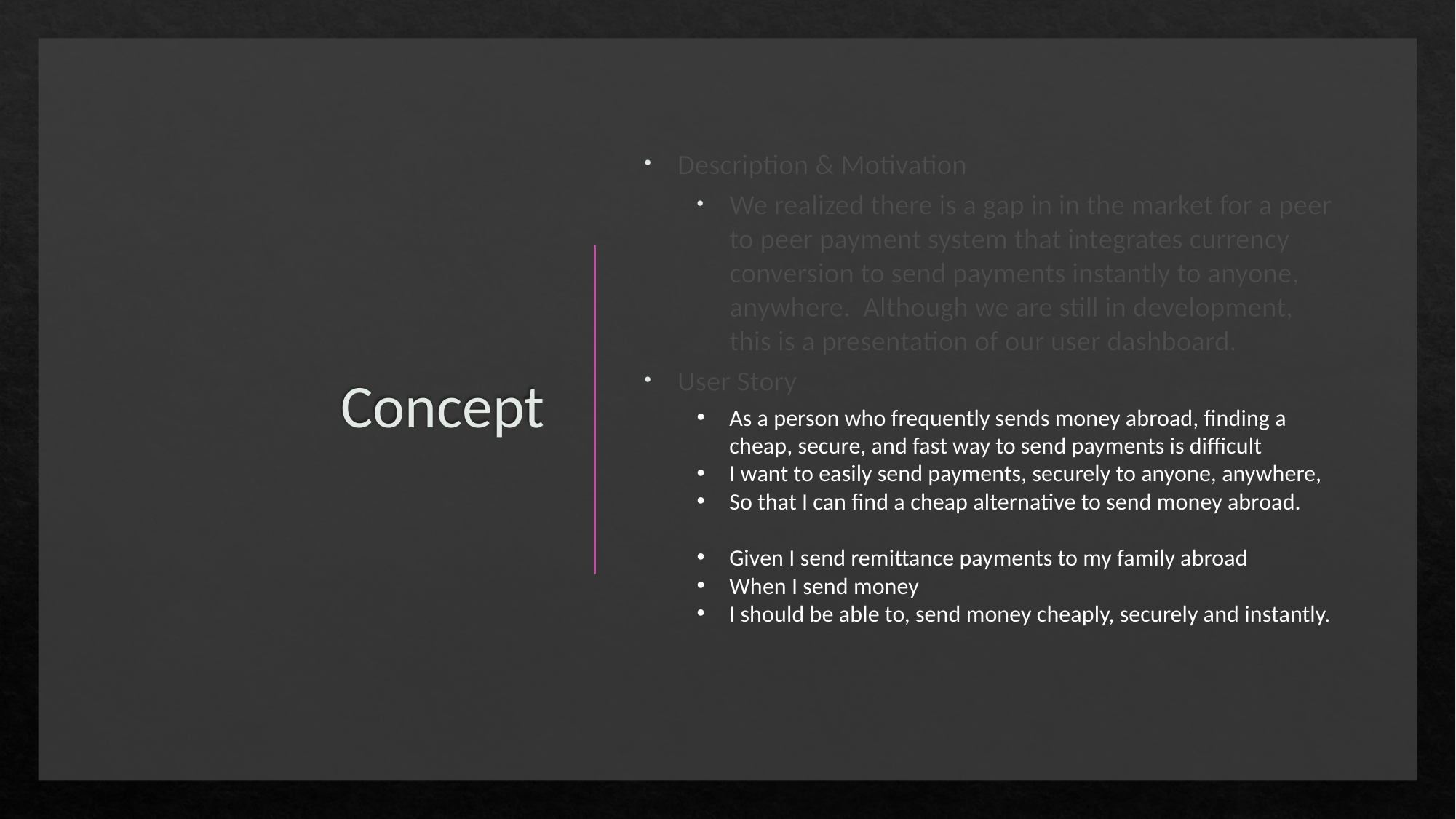

# Concept
Description & Motivation
We realized there is a gap in in the market for a peer to peer payment system that integrates currency conversion to send payments instantly to anyone, anywhere.  Although we are still in development, this is a presentation of our user dashboard.
User Story
As a person who frequently sends money abroad, finding a cheap, secure, and fast way to send payments is difficult
I want to easily send payments, securely to anyone, anywhere,
So that I can find a cheap alternative to send money abroad.

Given I send remittance payments to my family abroad
When I send money
I should be able to, send money cheaply, securely and instantly.